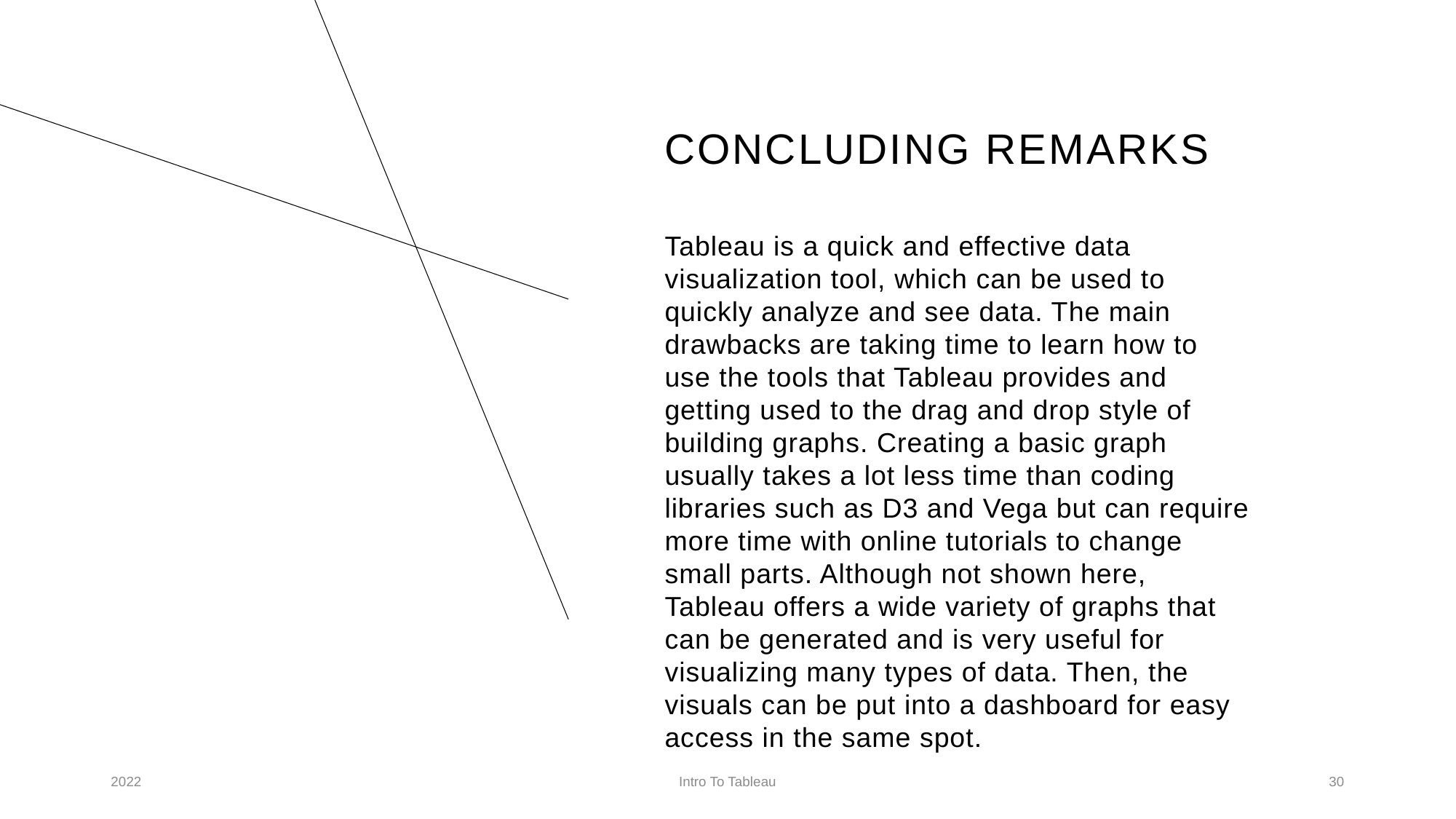

# Concluding Remarks
Tableau is a quick and effective data visualization tool, which can be used to quickly analyze and see data. The main drawbacks are taking time to learn how to use the tools that Tableau provides and getting used to the drag and drop style of building graphs. Creating a basic graph usually takes a lot less time than coding libraries such as D3 and Vega but can require more time with online tutorials to change small parts. Although not shown here, Tableau offers a wide variety of graphs that can be generated and is very useful for visualizing many types of data. Then, the visuals can be put into a dashboard for easy access in the same spot.
2022
Intro To Tableau
30